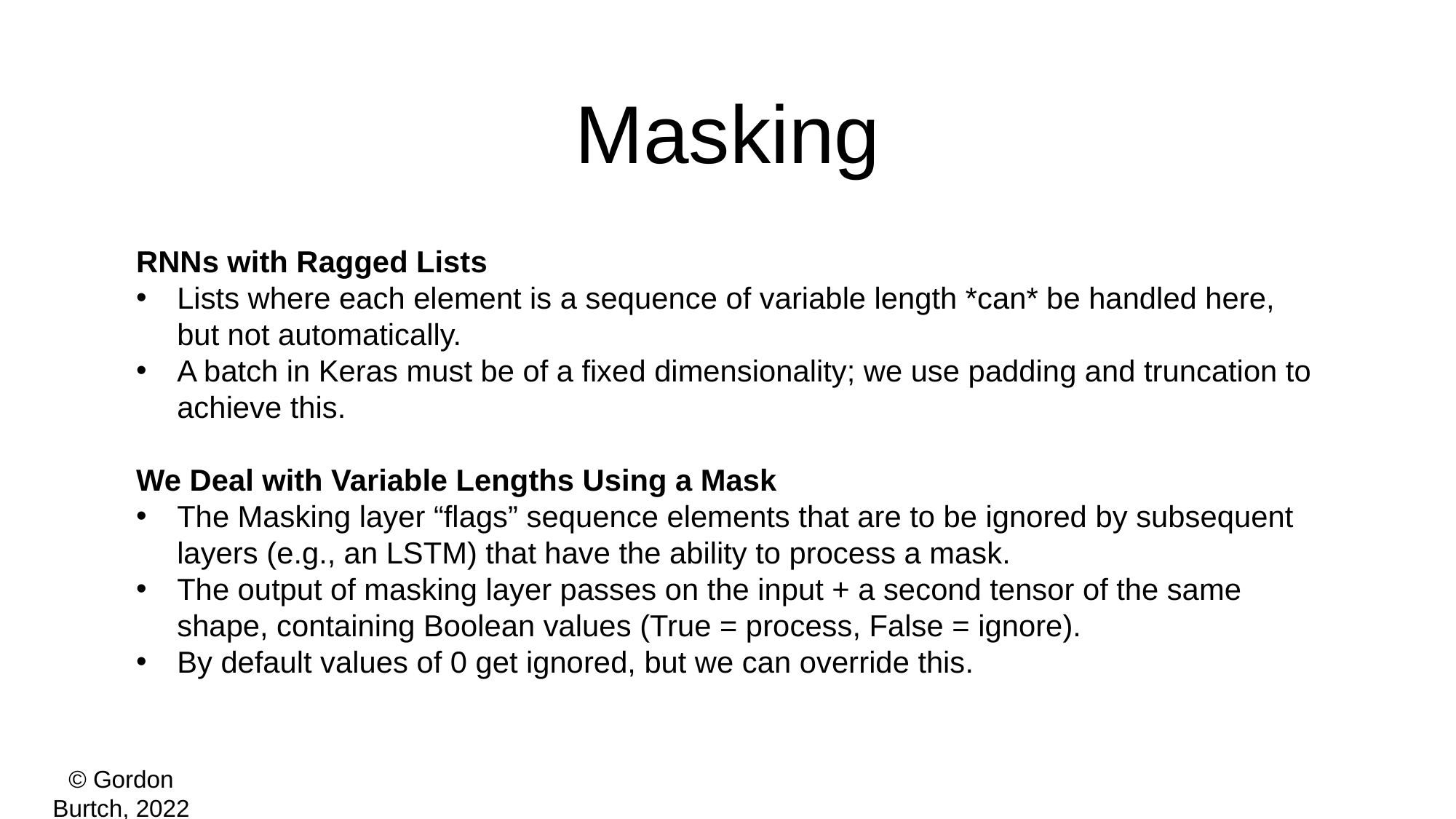

Masking
RNNs with Ragged Lists
Lists where each element is a sequence of variable length *can* be handled here, but not automatically.
A batch in Keras must be of a fixed dimensionality; we use padding and truncation to achieve this.

We Deal with Variable Lengths Using a Mask
The Masking layer “flags” sequence elements that are to be ignored by subsequent layers (e.g., an LSTM) that have the ability to process a mask.
The output of masking layer passes on the input + a second tensor of the same shape, containing Boolean values (True = process, False = ignore).
By default values of 0 get ignored, but we can override this.